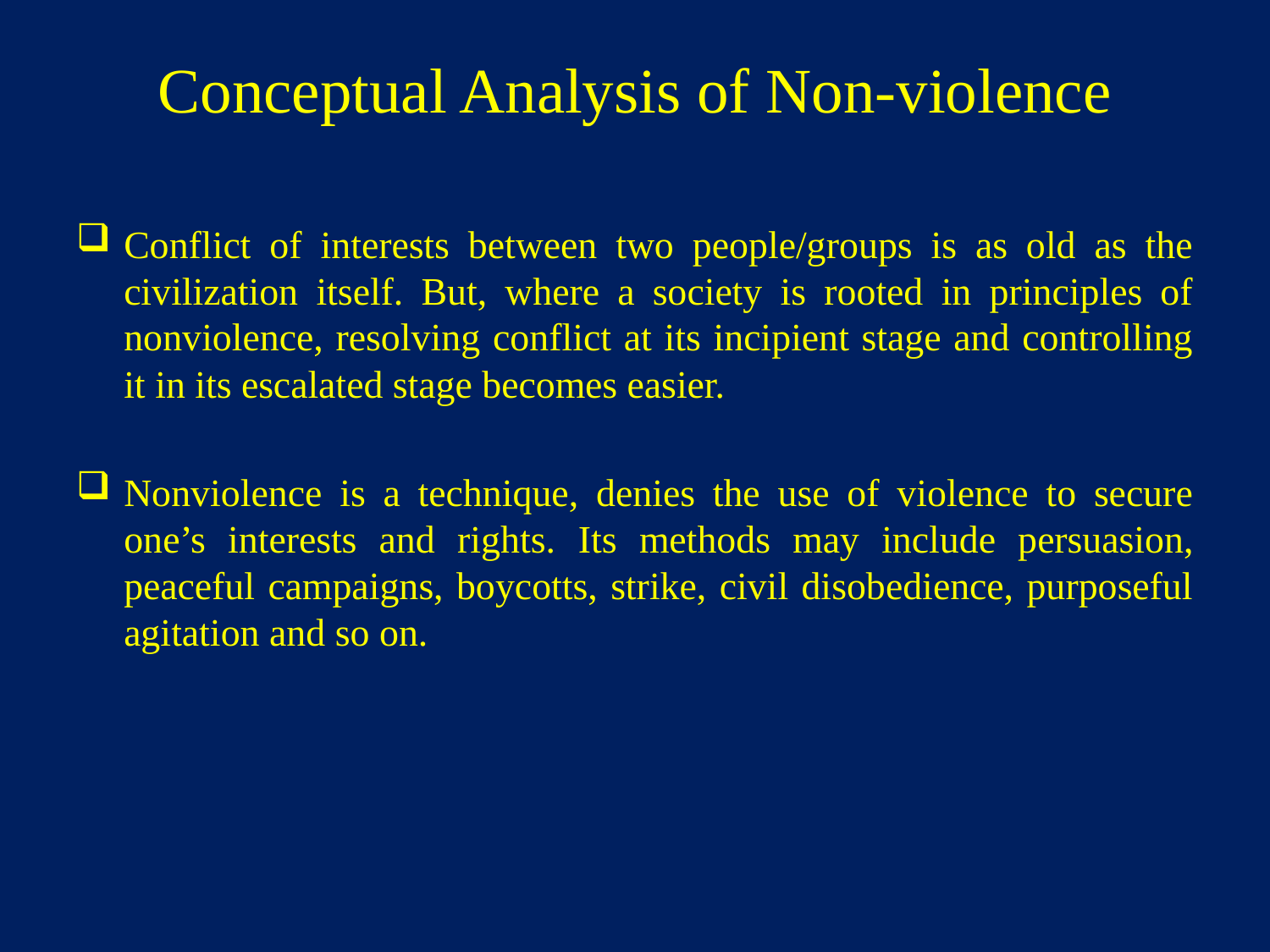

# Conceptual Analysis of Non-violence

Conflict of interests between two people/groups is as old as the civilization itself. But, where a society is rooted in principles of nonviolence, resolving conflict at its incipient stage and controlling it in its escalated stage becomes easier.

Nonviolence is a technique, denies the use of violence to secure one’s interests and rights. Its methods may include persuasion, peaceful campaigns, boycotts, strike, civil disobedience, purposeful agitation and so on.